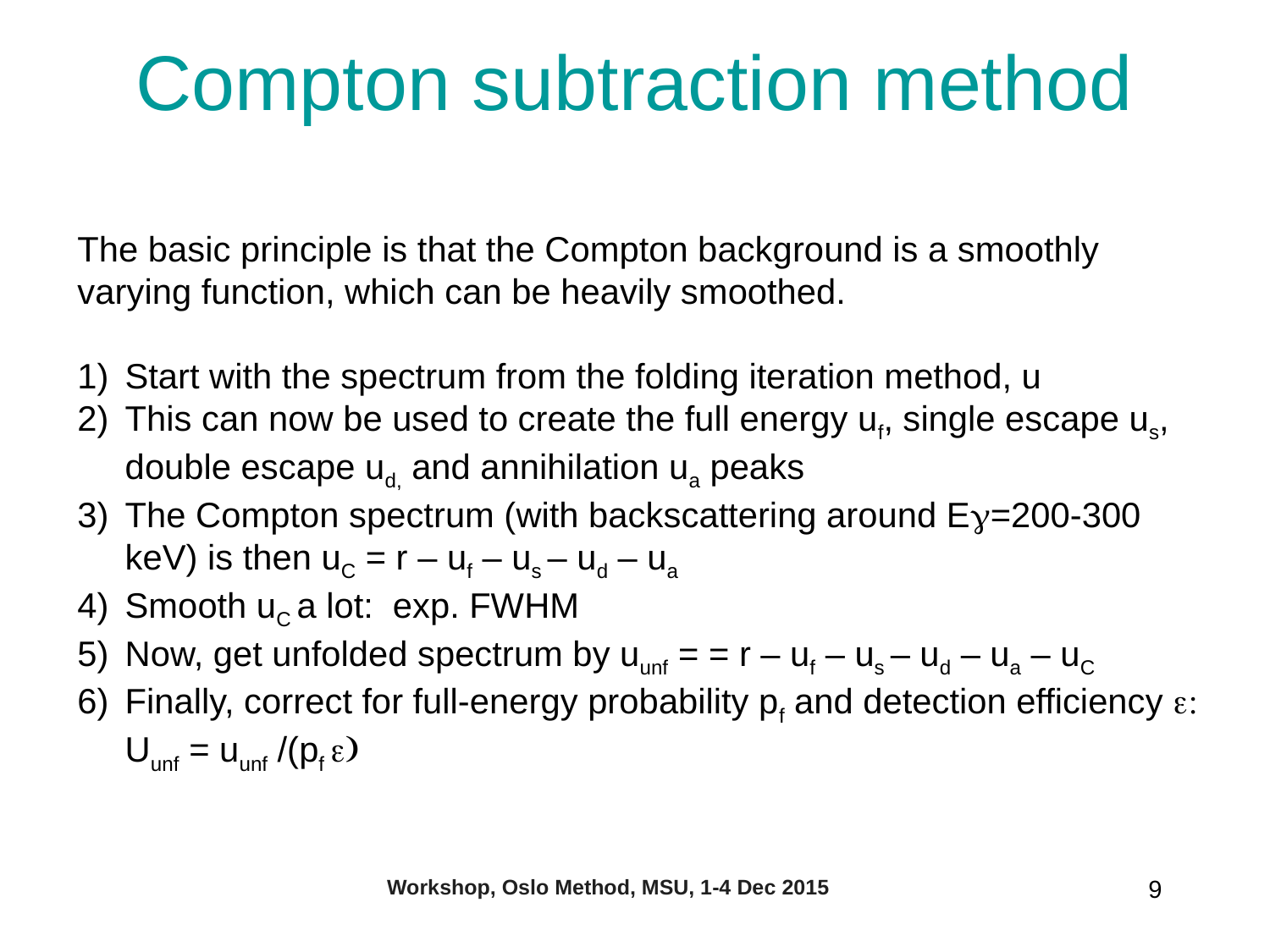

# Compton subtraction method
The basic principle is that the Compton background is a smoothly varying function, which can be heavily smoothed.

Start with the spectrum from the folding iteration method, u
This can now be used to create the full energy uf, single escape us, double escape ud, and annihilation ua peaks
The Compton spectrum (with backscattering around Eγ=200-300 keV) is then uC = r – uf – us – ud – ua
Smooth uC a lot:  exp. FWHM
Now, get unfolded spectrum by uunf = = r – uf – us – ud – ua – uC
Finally, correct for full-energy probability pf and detection efficiency ε: Uunf = uunf /(pf ε)
Workshop, Oslo Method, MSU, 1-4 Dec 2015
9